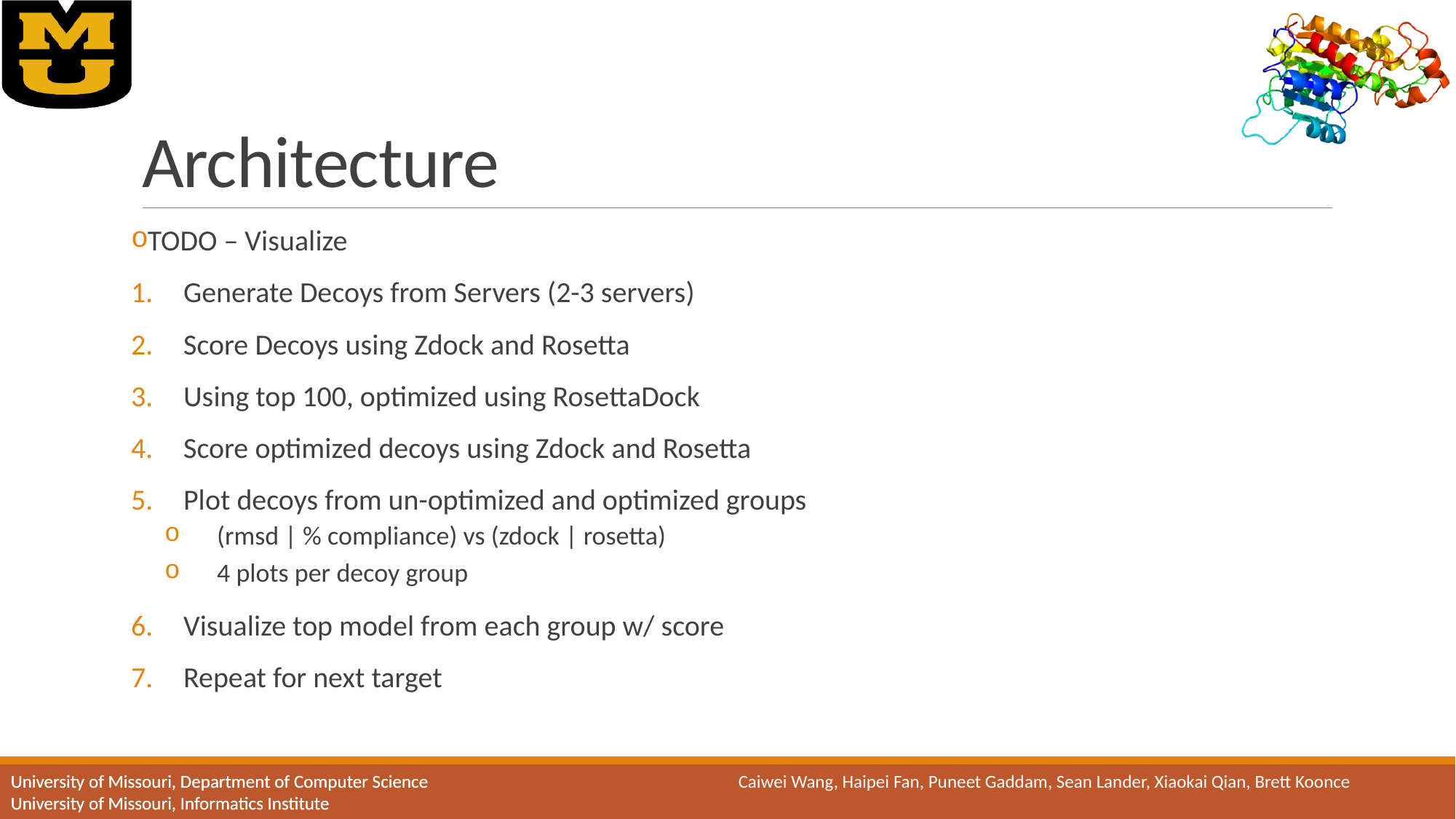

# Architecture
TODO – Visualize
Generate Decoys from Servers (2-3 servers)
Score Decoys using Zdock and Rosetta
Using top 100, optimized using RosettaDock
Score optimized decoys using Zdock and Rosetta
Plot decoys from un-optimized and optimized groups
(rmsd | % compliance) vs (zdock | rosetta)
4 plots per decoy group
Visualize top model from each group w/ score
Repeat for next target